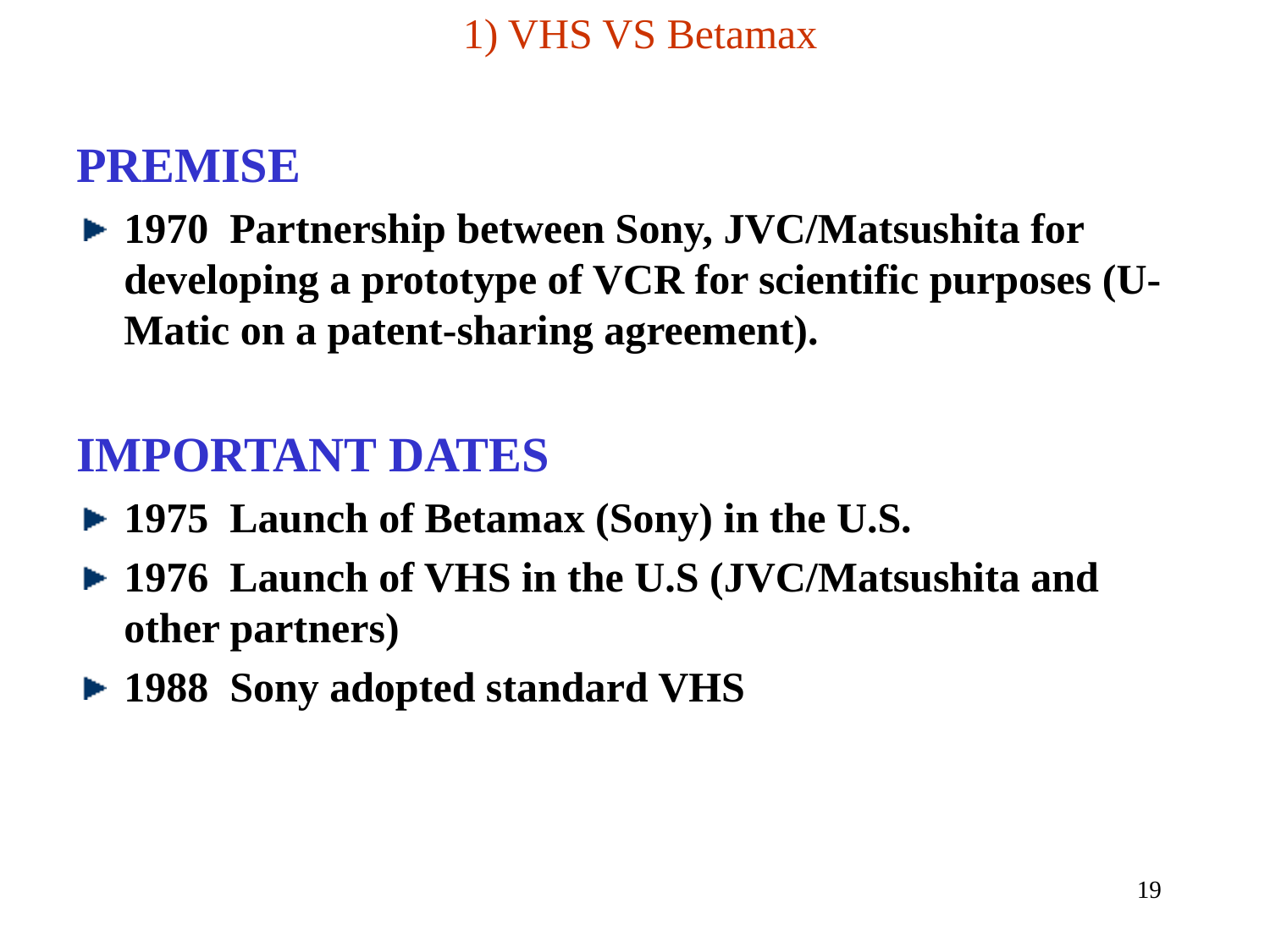

1) VHS VS Betamax
PREMISE
1970  Partnership between Sony, JVC/Matsushita for developing a prototype of VCR for scientific purposes (U- Matic on a patent-sharing agreement).

IMPORTANT DATES
1975  Launch of Betamax (Sony) in the U.S.
1976  Launch of VHS in the U.S (JVC/Matsushita and other partners)
1988  Sony adopted standard VHS
19